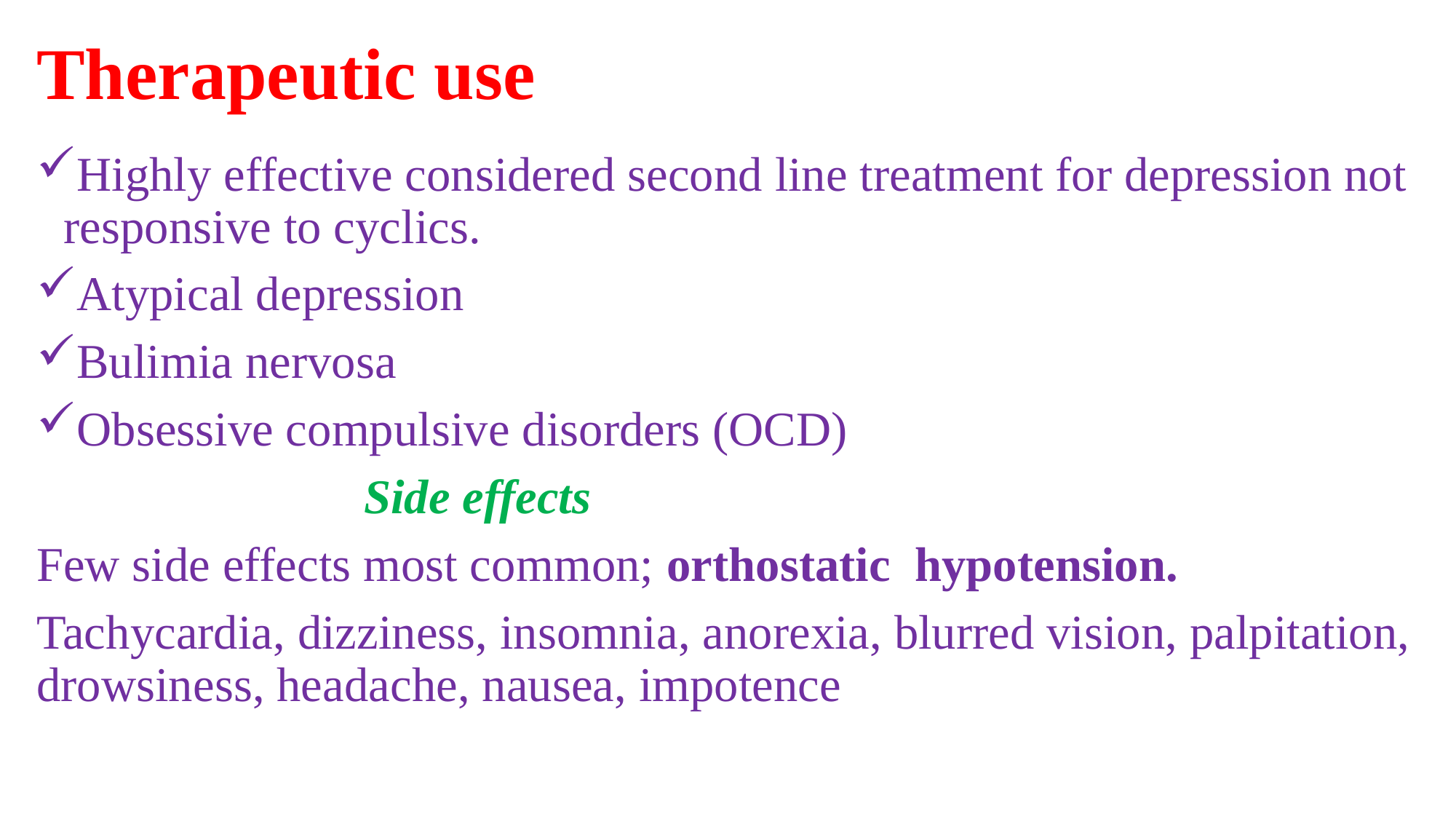

# Therapeutic use
Highly effective considered second line treatment for depression not responsive to cyclics.
Atypical depression
Bulimia nervosa
Obsessive compulsive disorders (OCD)
			Side effects
Few side effects most common; orthostatic  hypotension.
Tachycardia, dizziness, insomnia, anorexia, blurred vision, palpitation, drowsiness, headache, nausea, impotence